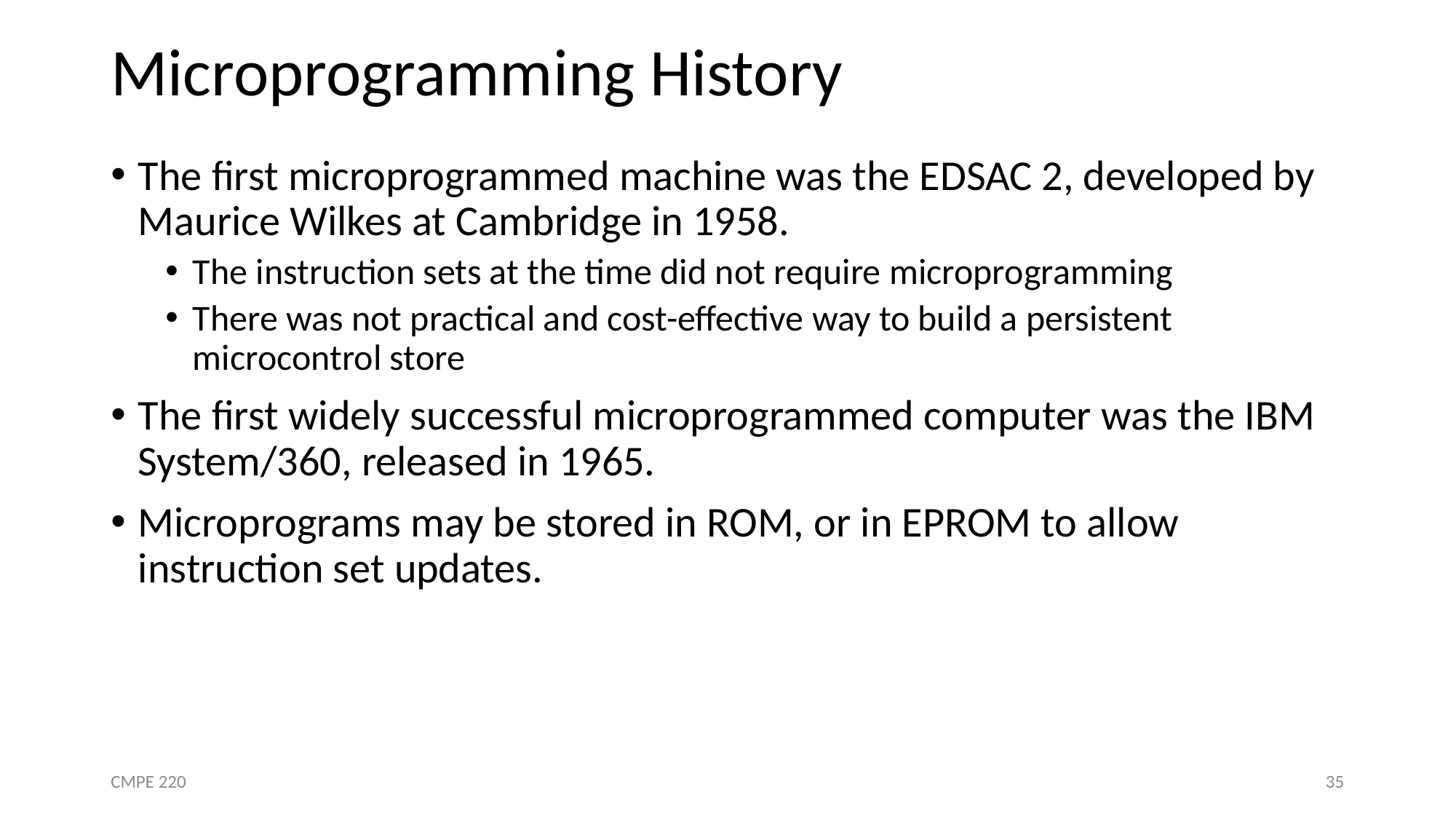

# Microprogramming History
The first microprogrammed machine was the EDSAC 2, developed by Maurice Wilkes at Cambridge in 1958.
The instruction sets at the time did not require microprogramming
There was not practical and cost-effective way to build a persistent microcontrol store
The first widely successful microprogrammed computer was the IBM System/360, released in 1965.
Microprograms may be stored in ROM, or in EPROM to allow instruction set updates.

CMPE 220
35